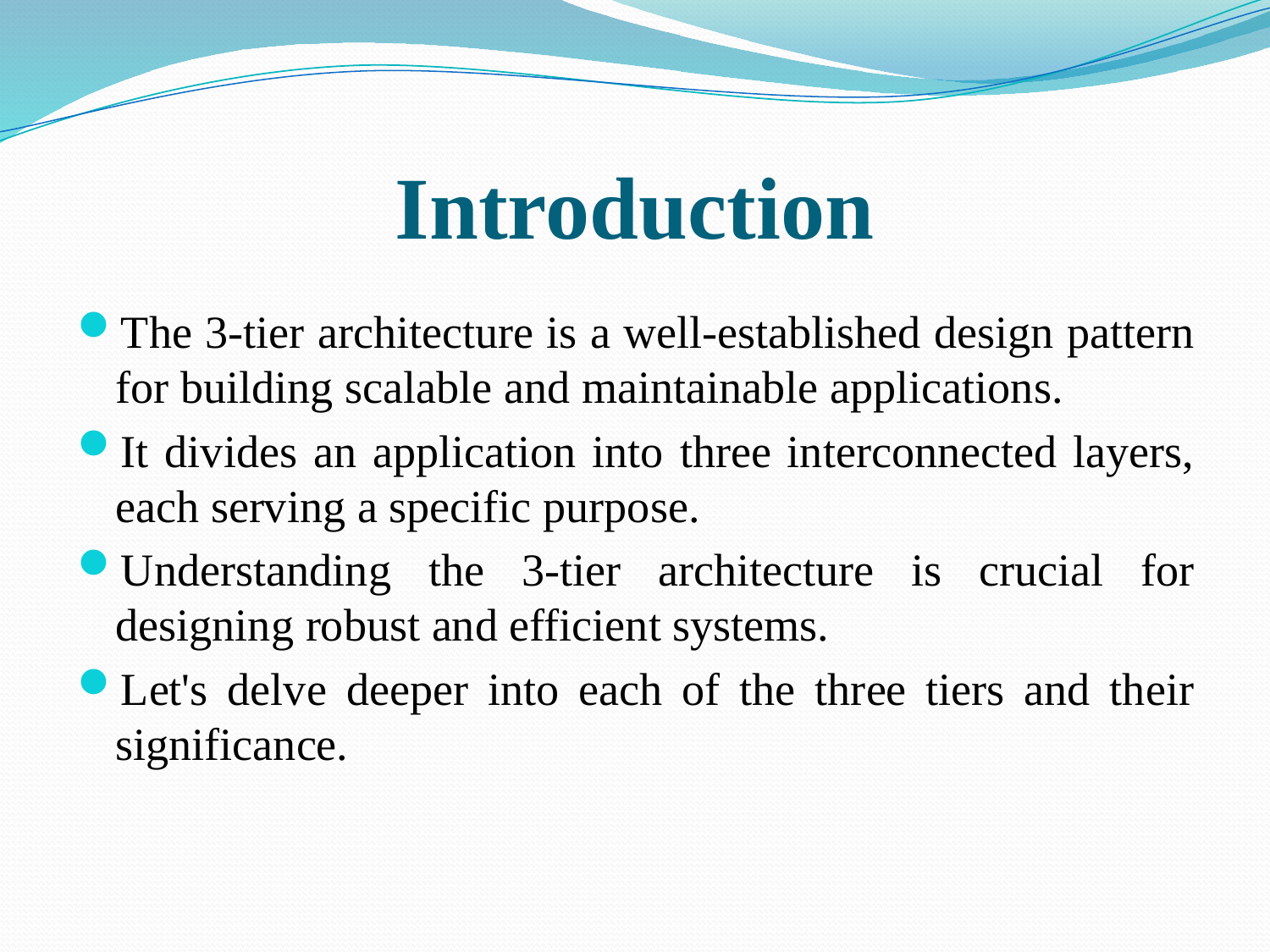

# Introduction
The 3-tier architecture is a well-established design pattern for building scalable and maintainable applications.
It divides an application into three interconnected layers, each serving a specific purpose.
Understanding the 3-tier architecture is crucial for designing robust and efficient systems.
Let's delve deeper into each of the three tiers and their significance.